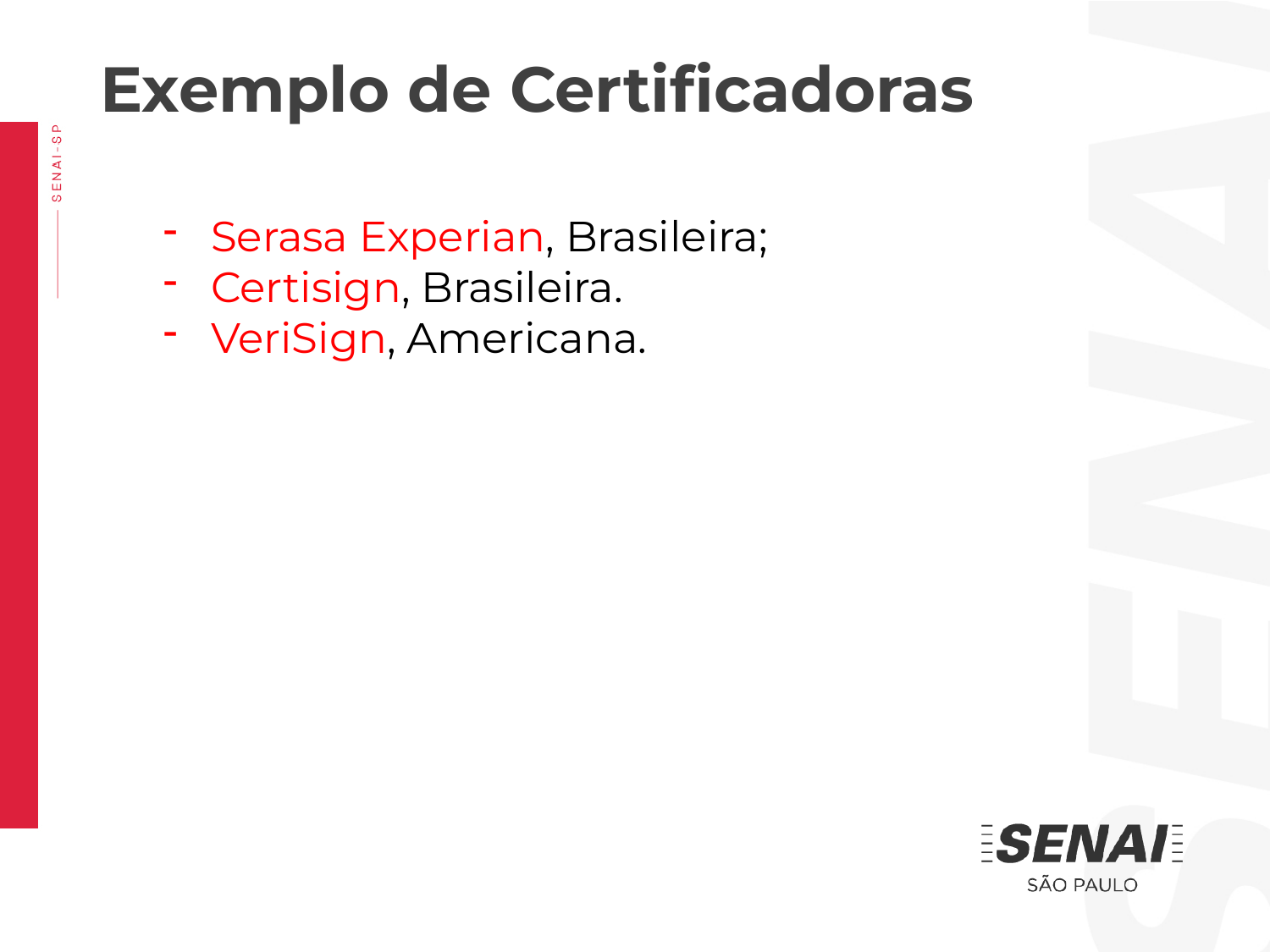

Exemplo de Certificadoras

Serasa Experian, Brasileira;
Certisign, Brasileira.
VeriSign, Americana.